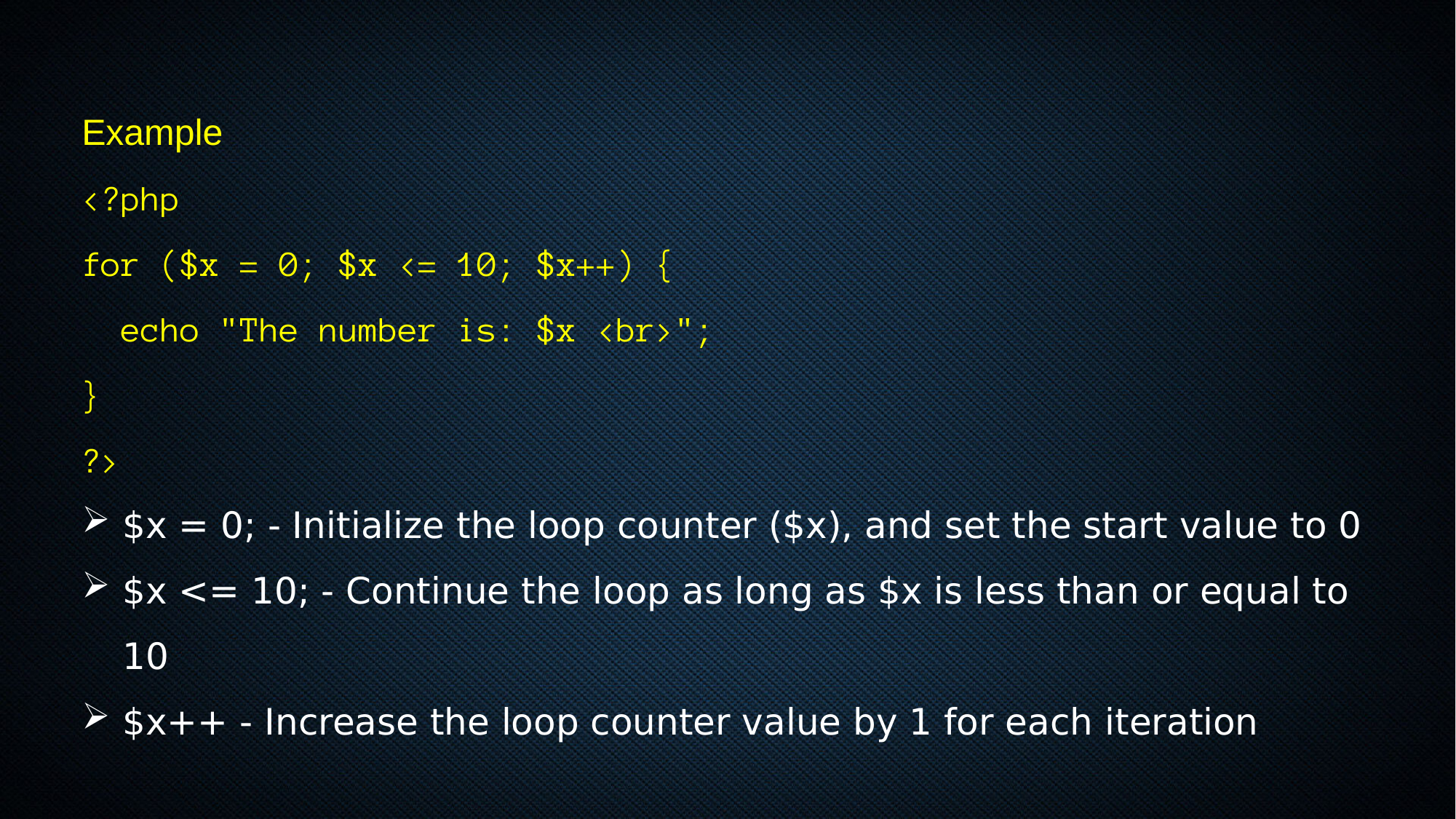

Example
<?php
for ($x = 0; $x <= 10; $x++) {
  echo "The number is: $x <br>";
}
?>
$x = 0; - Initialize the loop counter ($x), and set the start value to 0
$x <= 10; - Continue the loop as long as $x is less than or equal to 10
$x++ - Increase the loop counter value by 1 for each iteration